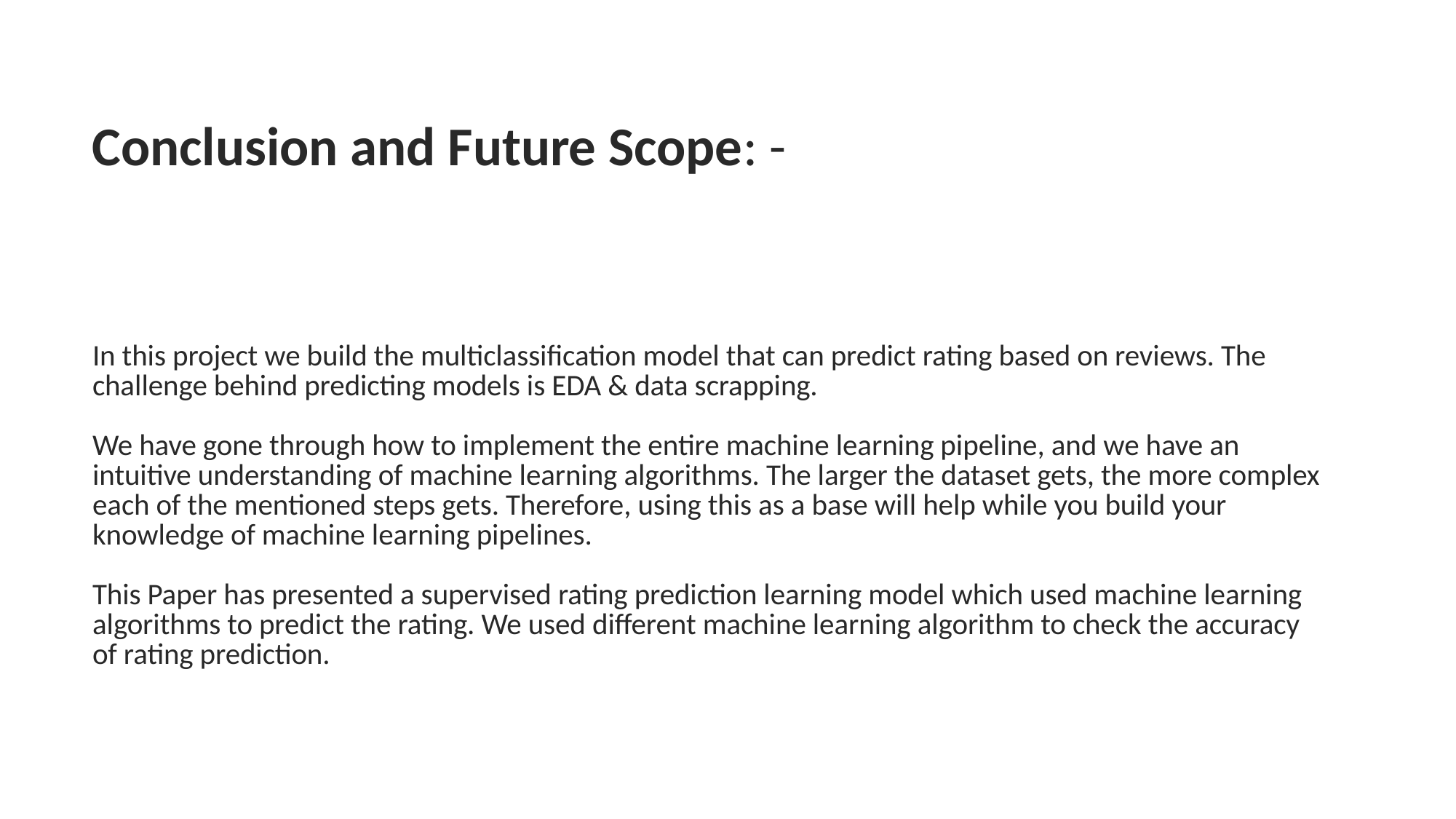

Conclusion and Future Scope: -
# In this project we build the multiclassification model that can predict rating based on reviews. The challenge behind predicting models is EDA & data scrapping. We have gone through how to implement the entire machine learning pipeline, and we have an intuitive understanding of machine learning algorithms. The larger the dataset gets, the more complex each of the mentioned steps gets. Therefore, using this as a base will help while you build your knowledge of machine learning pipelines. This Paper has presented a supervised rating prediction learning model which used machine learning algorithms to predict the rating. We used different machine learning algorithm to check the accuracy of rating prediction.